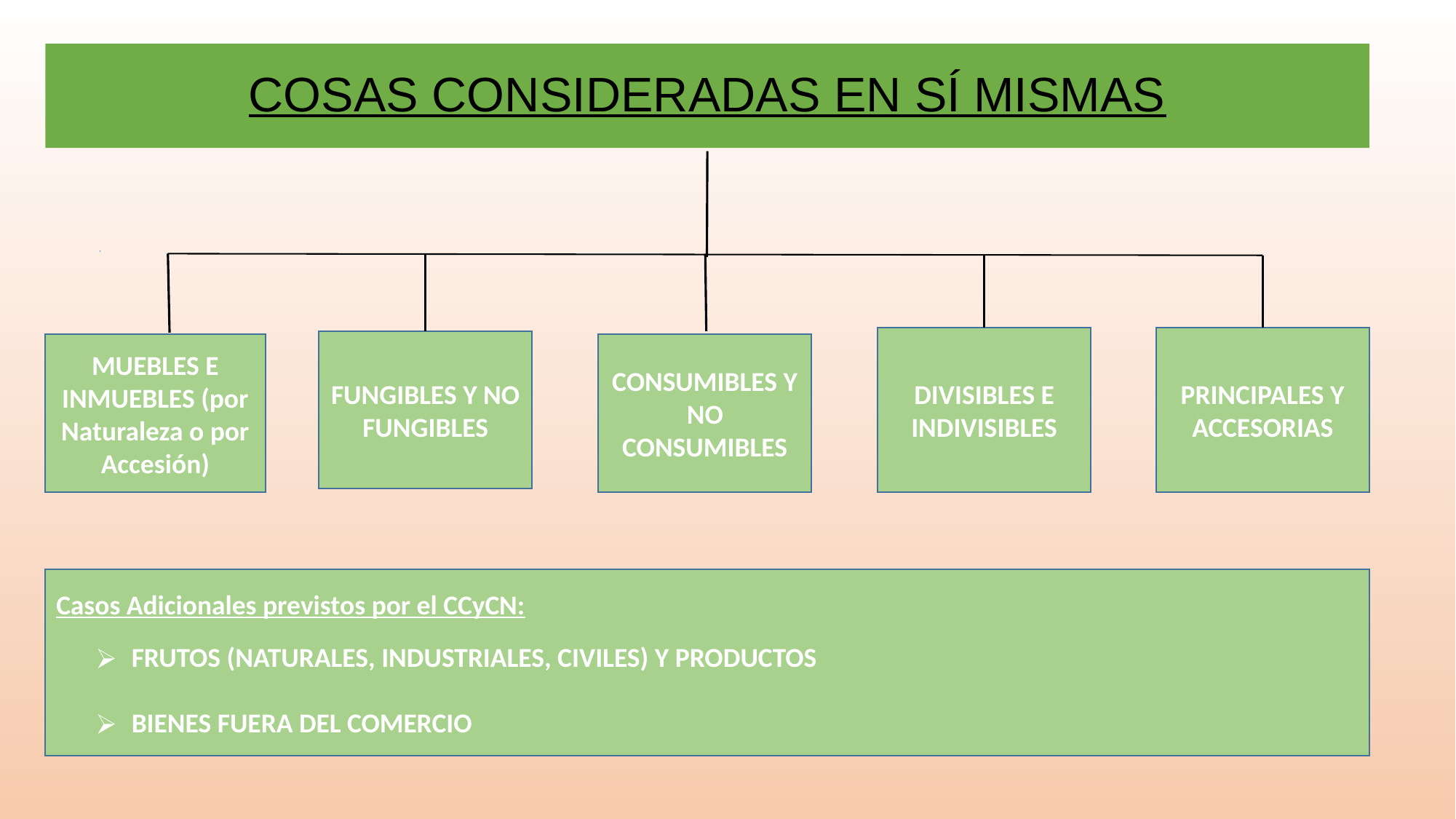

# COSAS CONSIDERADAS EN SÍ MISMAS
DIVISIBLES E INDIVISIBLES
PRINCIPALES Y ACCESORIAS
FUNGIBLES Y NO FUNGIBLES
CONSUMIBLES Y NO CONSUMIBLES
MUEBLES E INMUEBLES (por Naturaleza o por Accesión)
Casos Adicionales previstos por el CCyCN:

FRUTOS (NATURALES, INDUSTRIALES, CIVILES) Y PRODUCTOS

BIENES FUERA DEL COMERCIO